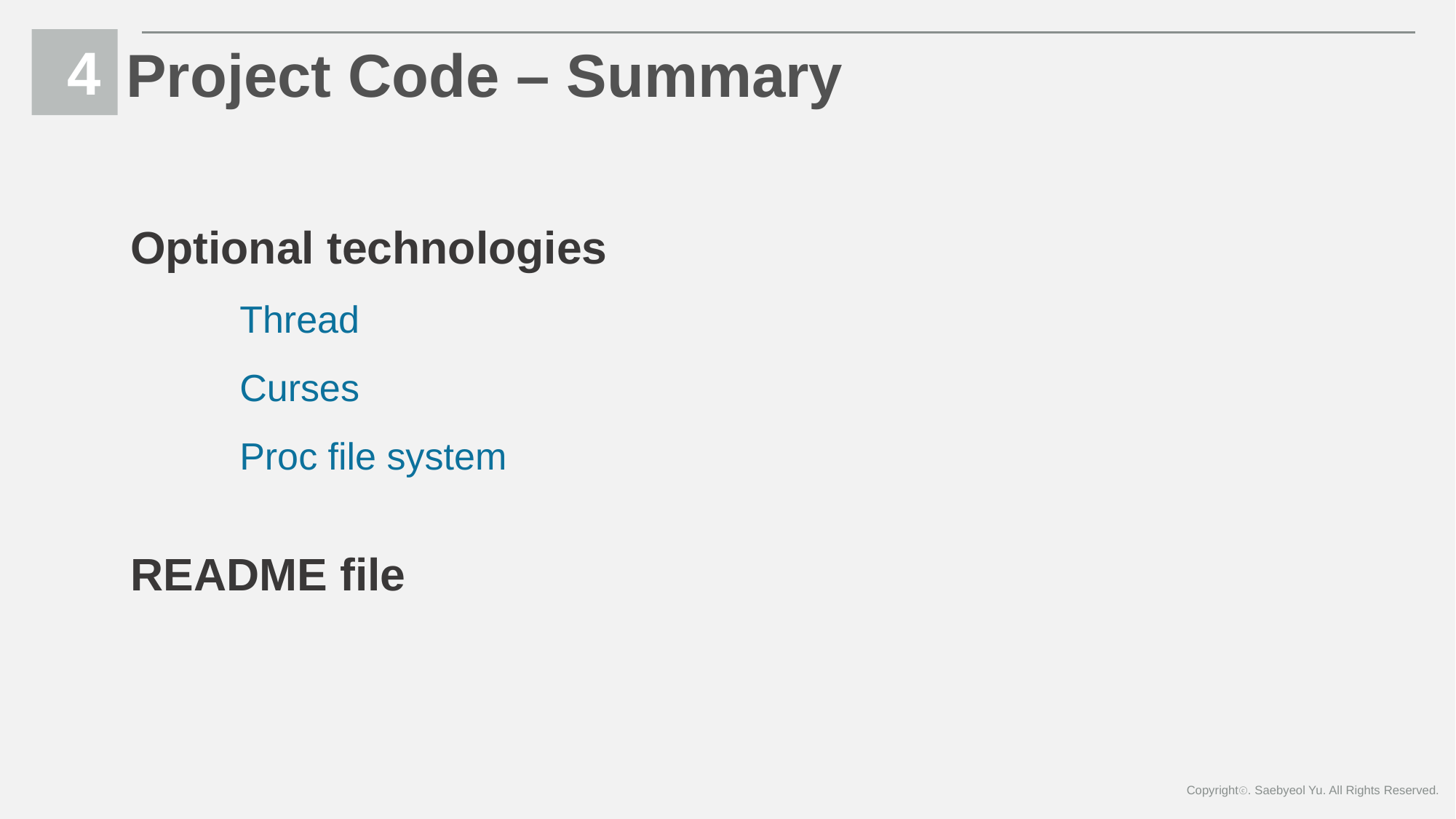

4

Project Code – Summary
Optional technologies
	Thread
	Curses
	Proc file system

README file